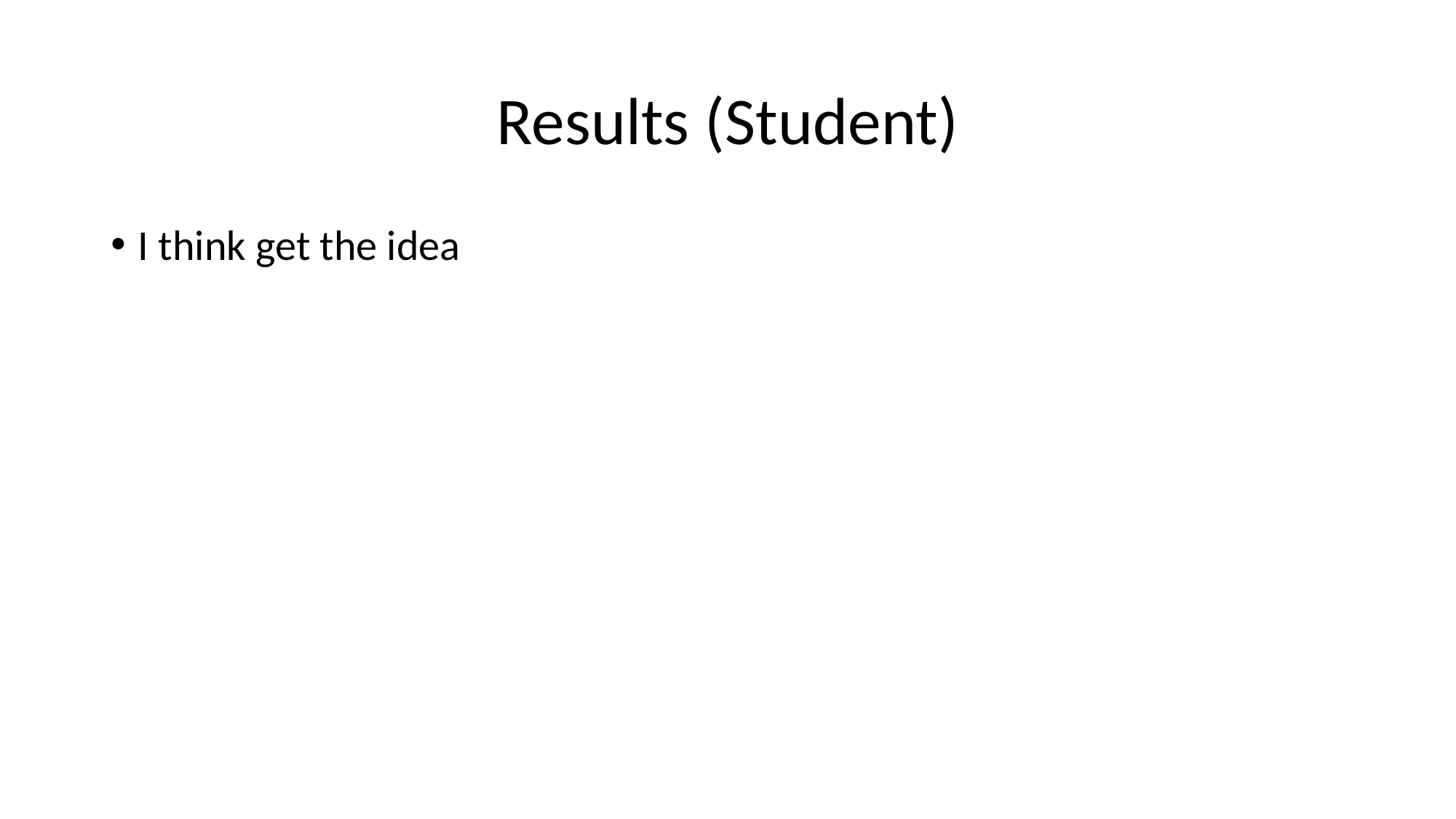

# Results (Student)
I think get the idea